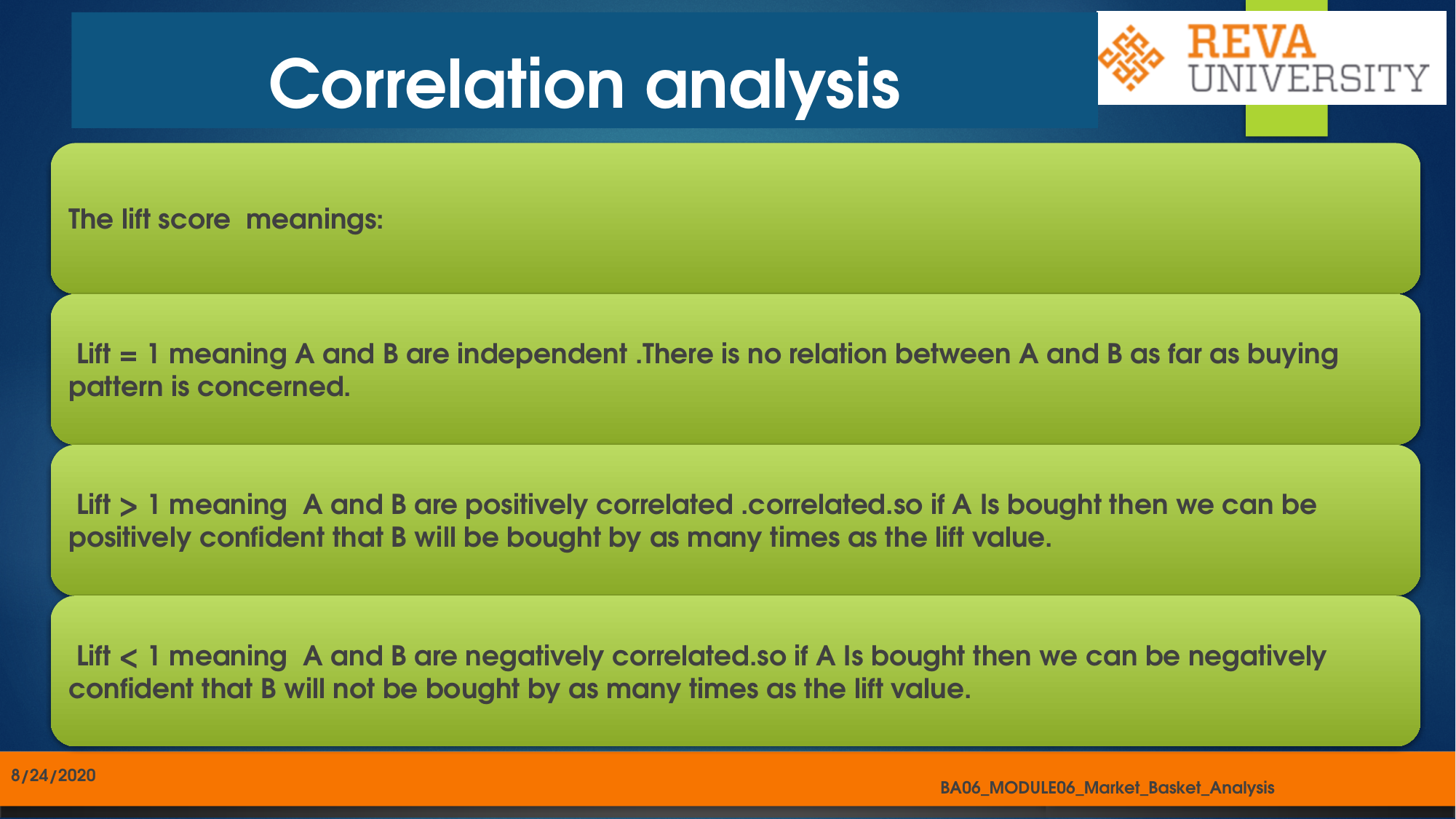

Correlation analysis
The lift score  meanings:
 Lift = 1 meaning A and B are independent .There is no relation between A and B as far as buying pattern is concerned.
 Lift > 1 meaning  A and B are positively correlated .correlated.so if A Is bought then we can be positively confident that B will be bought by as many times as the lift value.
 Lift < 1 meaning  A and B are negatively correlated.so if A Is bought then we can be negatively confident that B will not be bought by as many times as the lift value.
8/24/2020
BA06_MODULE06_Market_Basket_Analysis